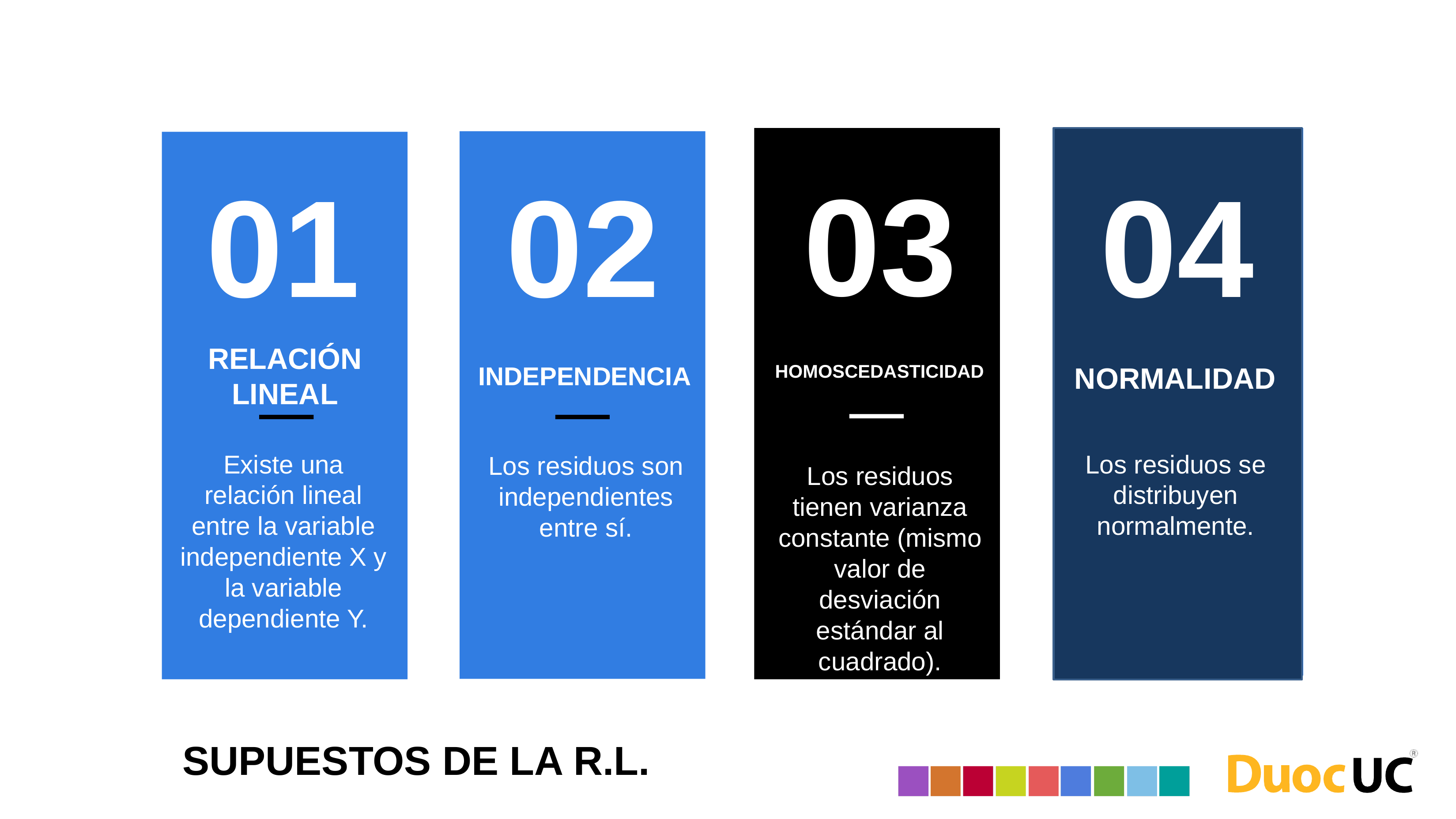

03
01
02
04
RELACIÓN LINEAL
INDEPENDENCIA
HOMOSCEDASTICIDAD
NORMALIDAD
Existe una relación lineal entre la variable independiente X y la variable dependiente Y.
Los residuos se distribuyen normalmente.
Los residuos son independientes entre sí.
Los residuos tienen varianza constante (mismo valor de desviación estándar al cuadrado).
SUPUESTOS DE LA R.L.